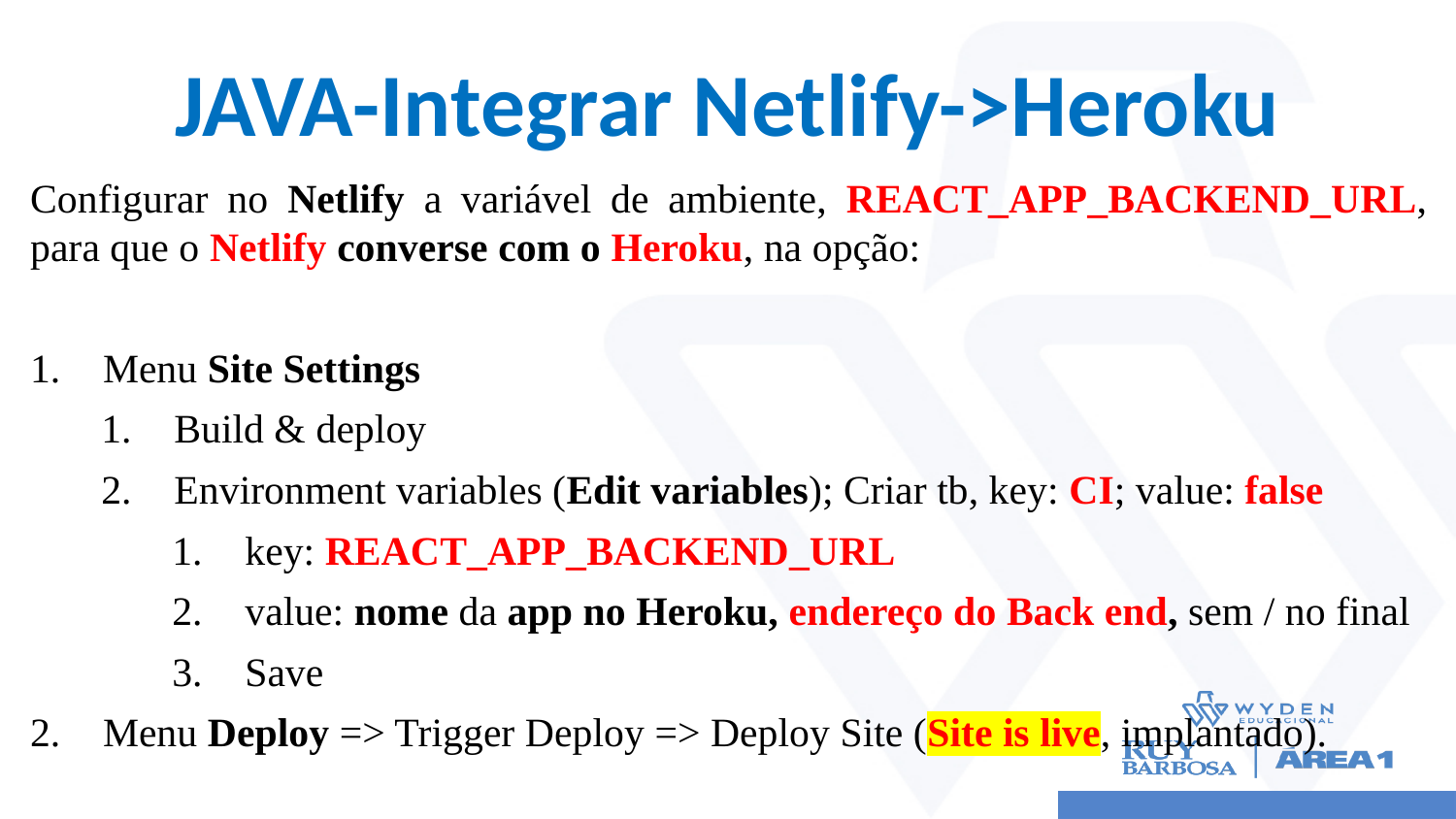

# JAVA-Integrar Netlify->Heroku
Configurar no Netlify a variável de ambiente, REACT_APP_BACKEND_URL, para que o Netlify converse com o Heroku, na opção:

Menu Site Settings
Build & deploy
Environment variables (Edit variables); Criar tb, key: CI; value: false
key: REACT_APP_BACKEND_URL
value: nome da app no Heroku, endereço do Back end, sem / no final
Save
Menu Deploy => Trigger Deploy => Deploy Site (Site is live, implantado).